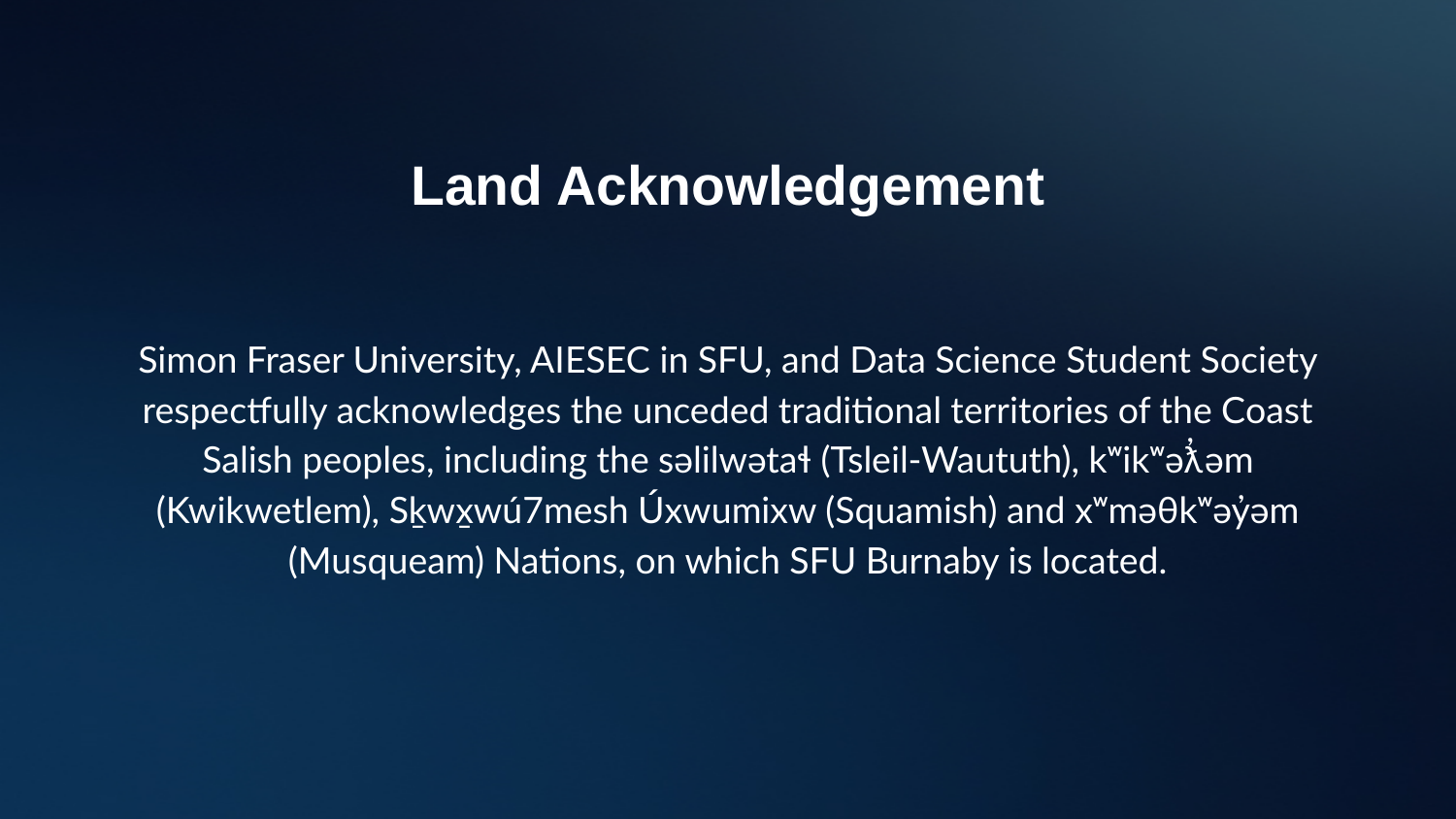

# Land Acknowledgement
Simon Fraser University, AIESEC in SFU, and Data Science Student Society respectfully acknowledges the unceded traditional territories of the Coast Salish peoples, including the səlilwətaɬ (Tsleil-Waututh), kʷikʷəƛ̓əm (Kwikwetlem), Sḵwx̱wú7mesh Úxwumixw (Squamish) and xʷməθkʷəy̓əm (Musqueam) Nations, on which SFU Burnaby is located.